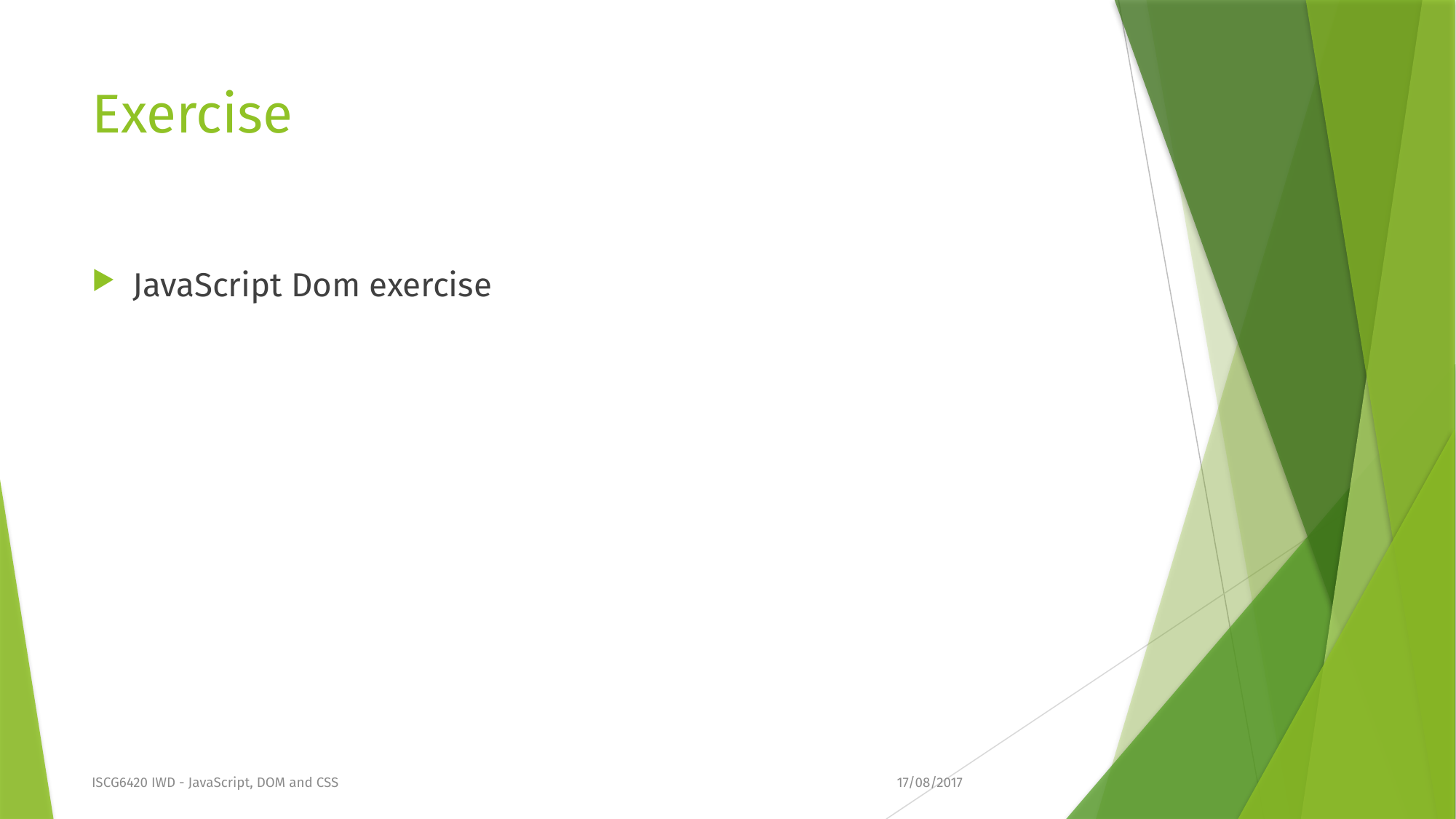

# Exercise
JavaScript Dom exercise

17/08/2017
ISCG6420 IWD - JavaScript, DOM and CSS